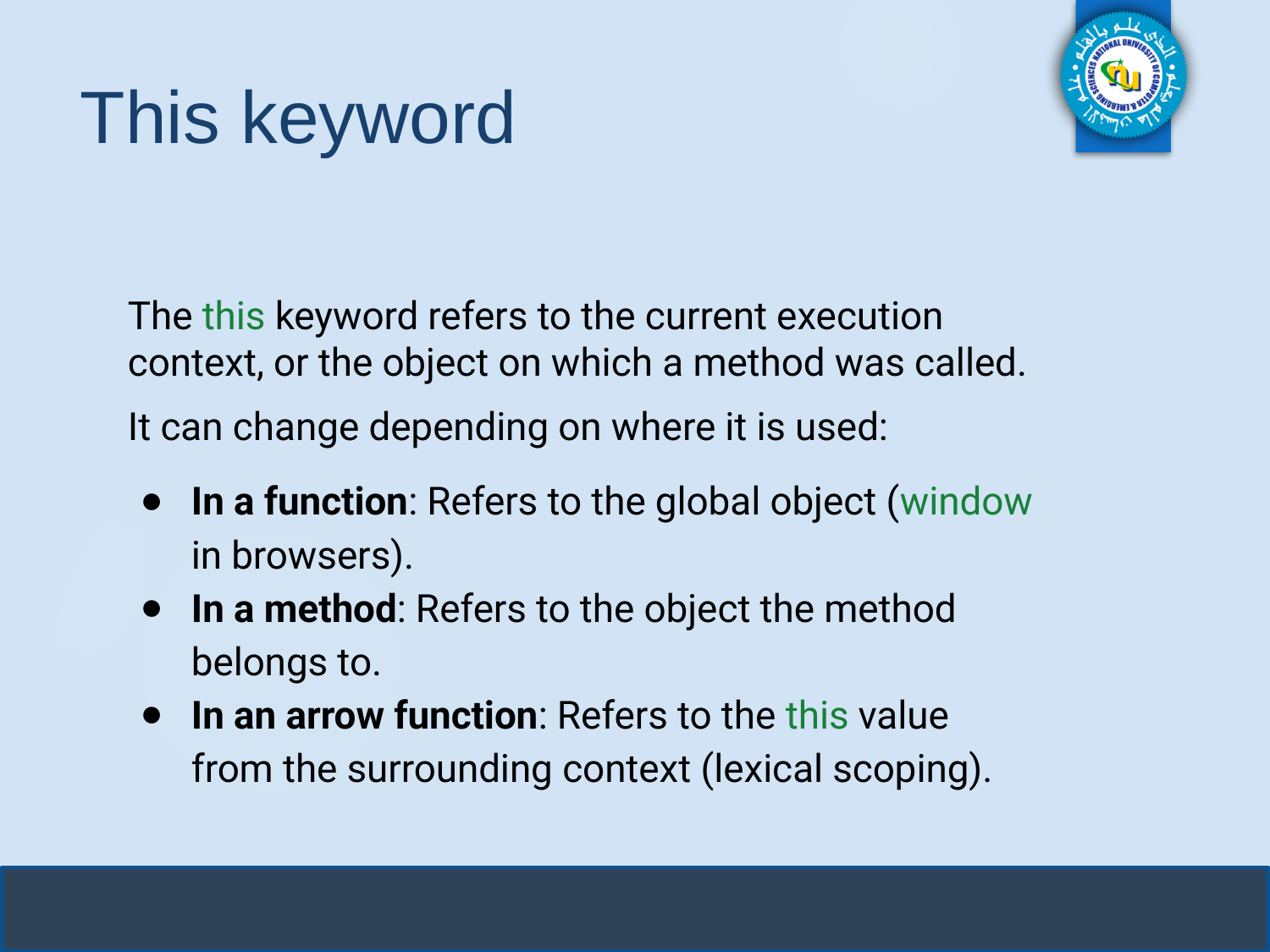

# This keyword
The this keyword refers to the current execution context, or the object on which a method was called.
It can change depending on where it is used:
In a function: Refers to the global object (window in browsers).
In a method: Refers to the object the method belongs to.
In an arrow function: Refers to the this value from the surrounding context (lexical scoping).